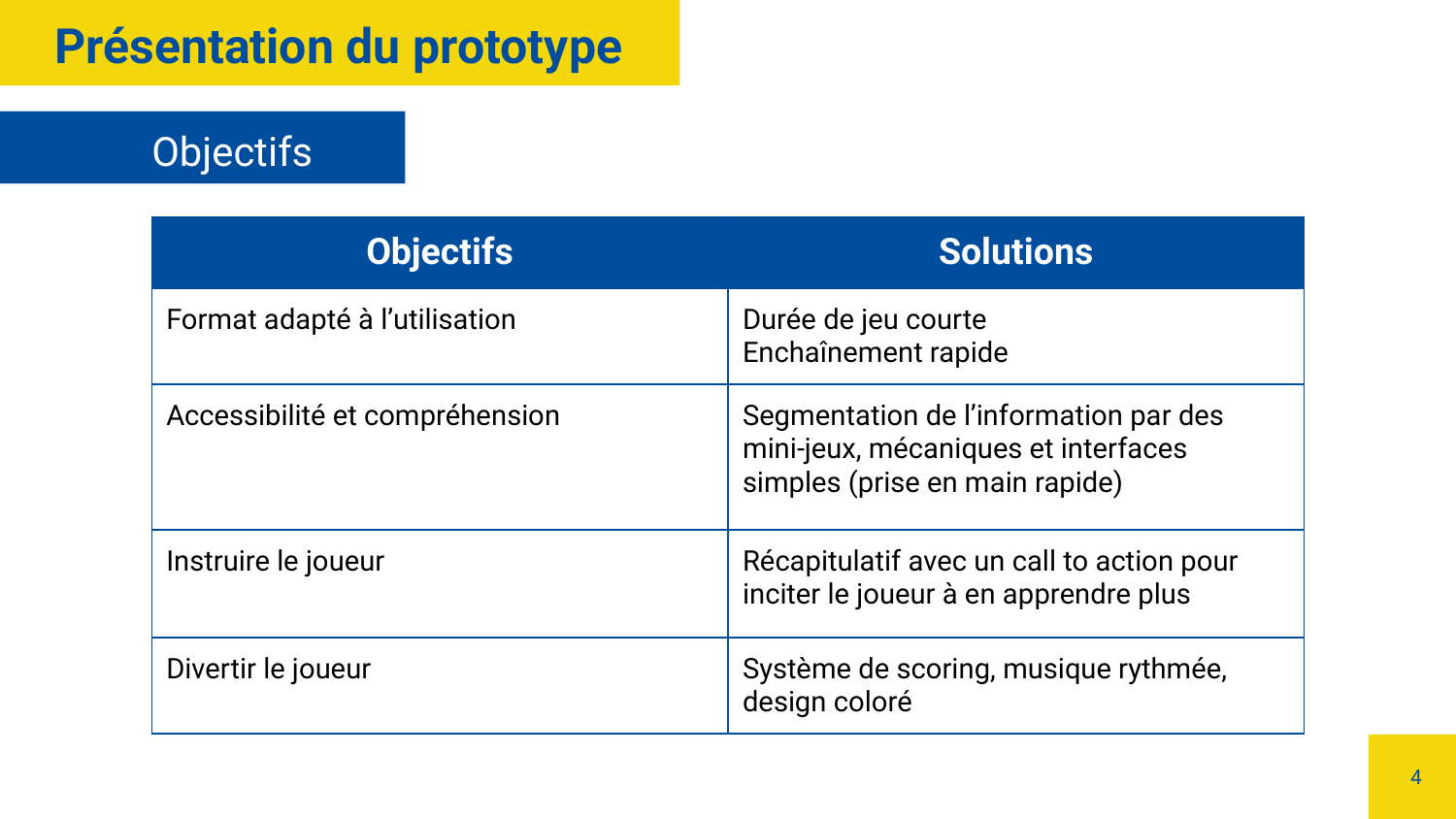

Présentation du prototype

# Objectifs
| Objectifs | Solutions |
| --- | --- |
| Format adapté à l’utilisation | Durée de jeu courte Enchaînement rapide |
| Accessibilité et compréhension | Segmentation de l’information par des mini-jeux, mécaniques et interfaces simples (prise en main rapide) |
| Instruire le joueur | Récapitulatif avec un call to action pour inciter le joueur à en apprendre plus |
| Divertir le joueur | Système de scoring, musique rythmée, design coloré |

4